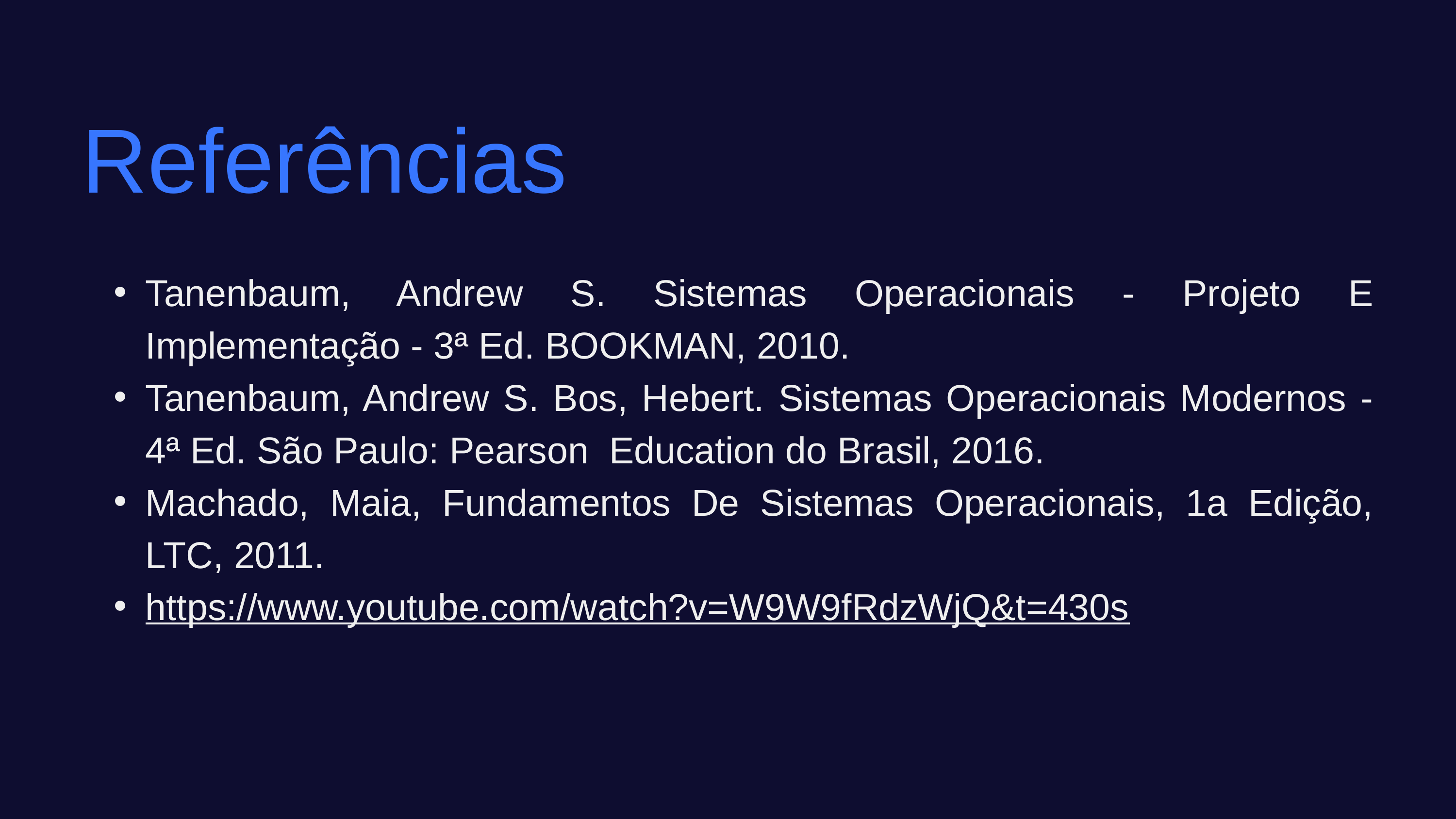

Referências
Tanenbaum, Andrew S. Sistemas Operacionais - Projeto E Implementação - 3ª Ed. BOOKMAN, 2010.
Tanenbaum, Andrew S. Bos, Hebert. Sistemas Operacionais Modernos - 4ª Ed. São Paulo: Pearson  Education do Brasil, 2016.
Machado, Maia, Fundamentos De Sistemas Operacionais, 1a Edição, LTC, 2011.
https://www.youtube.com/watch?v=W9W9fRdzWjQ&t=430s